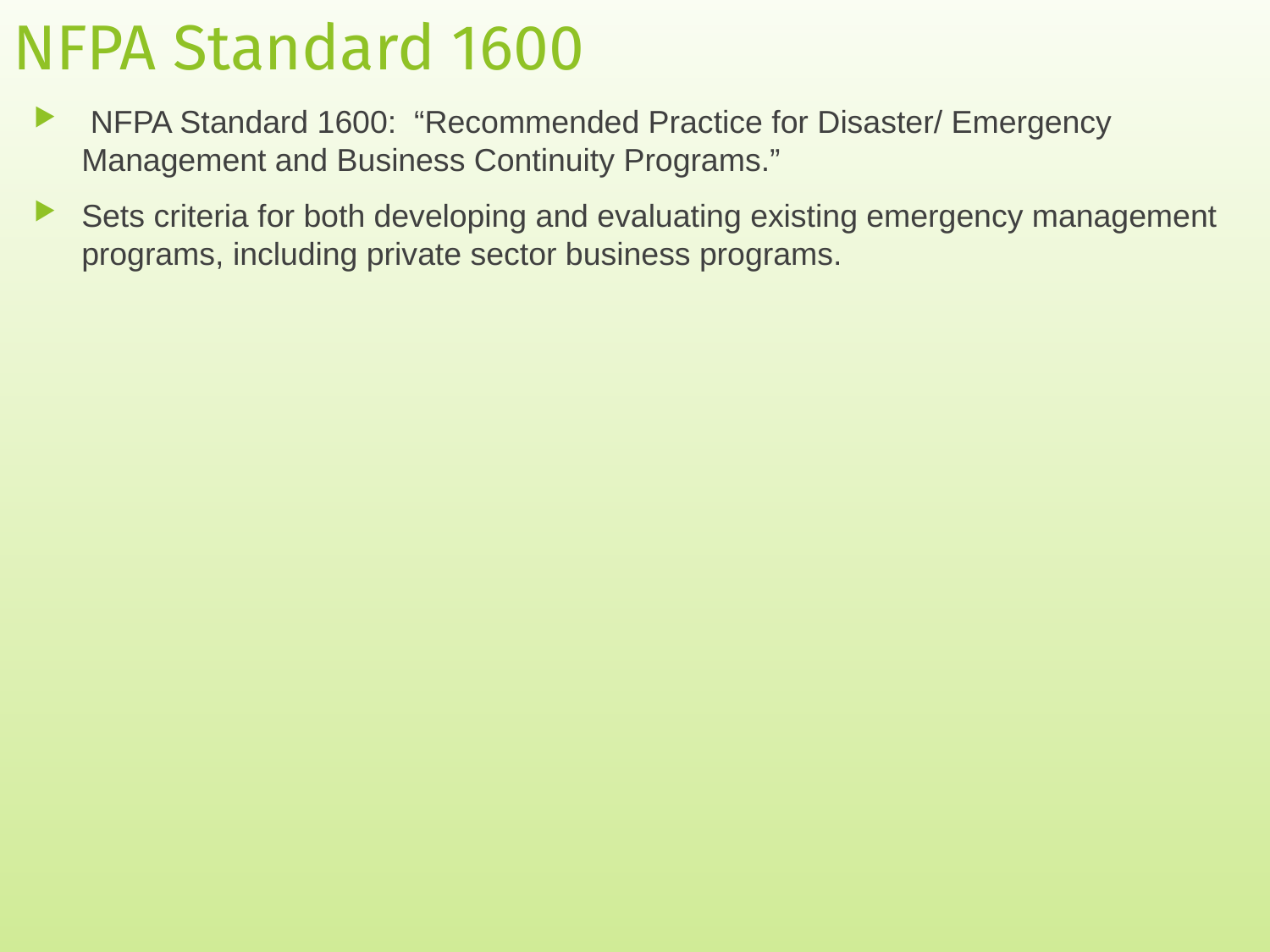

# NFPA Standard 1600
 NFPA Standard 1600:  “Recommended Practice for Disaster/ Emergency Management and Business Continuity Programs.”
Sets criteria for both developing and evaluating existing emergency management programs, including private sector business programs.
6